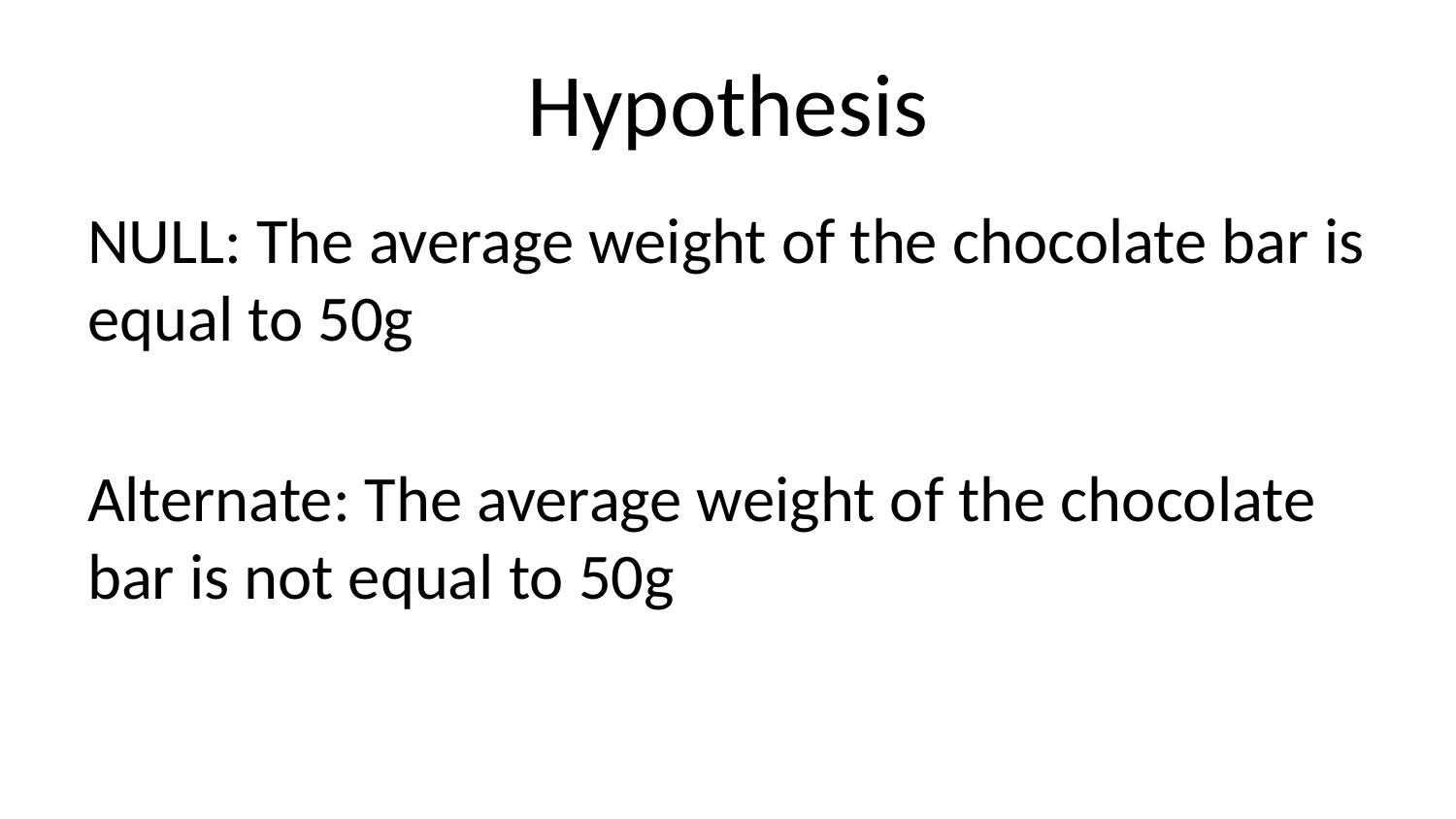

# Hypothesis
NULL: The average weight of the chocolate bar is equal to 50g

Alternate: The average weight of the chocolate bar is not equal to 50g